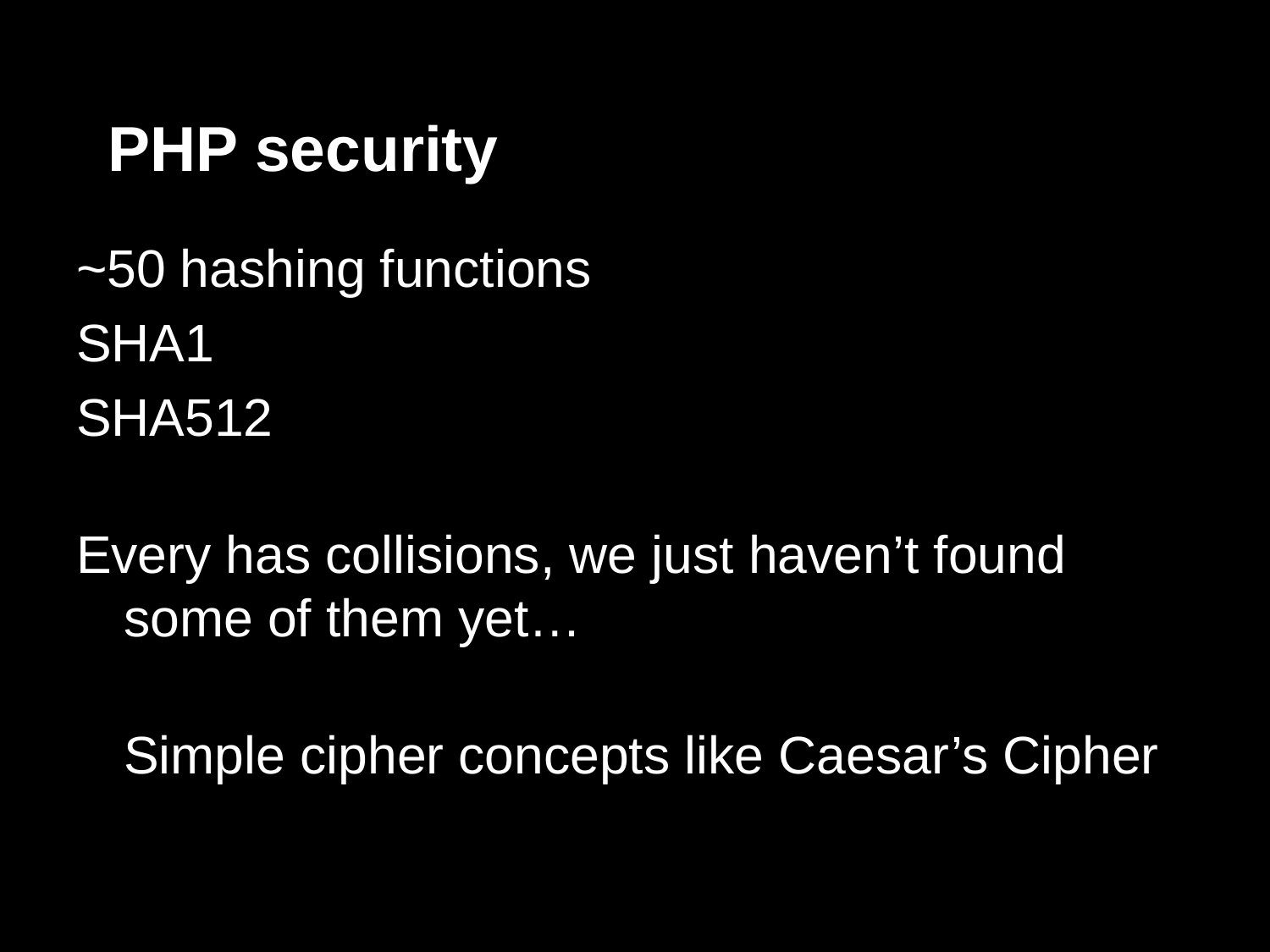

# PHP security
~50 hashing functions
SHA1
SHA512
Every has collisions, we just haven’t found some of them yet…
Simple cipher concepts like Caesar’s Cipher